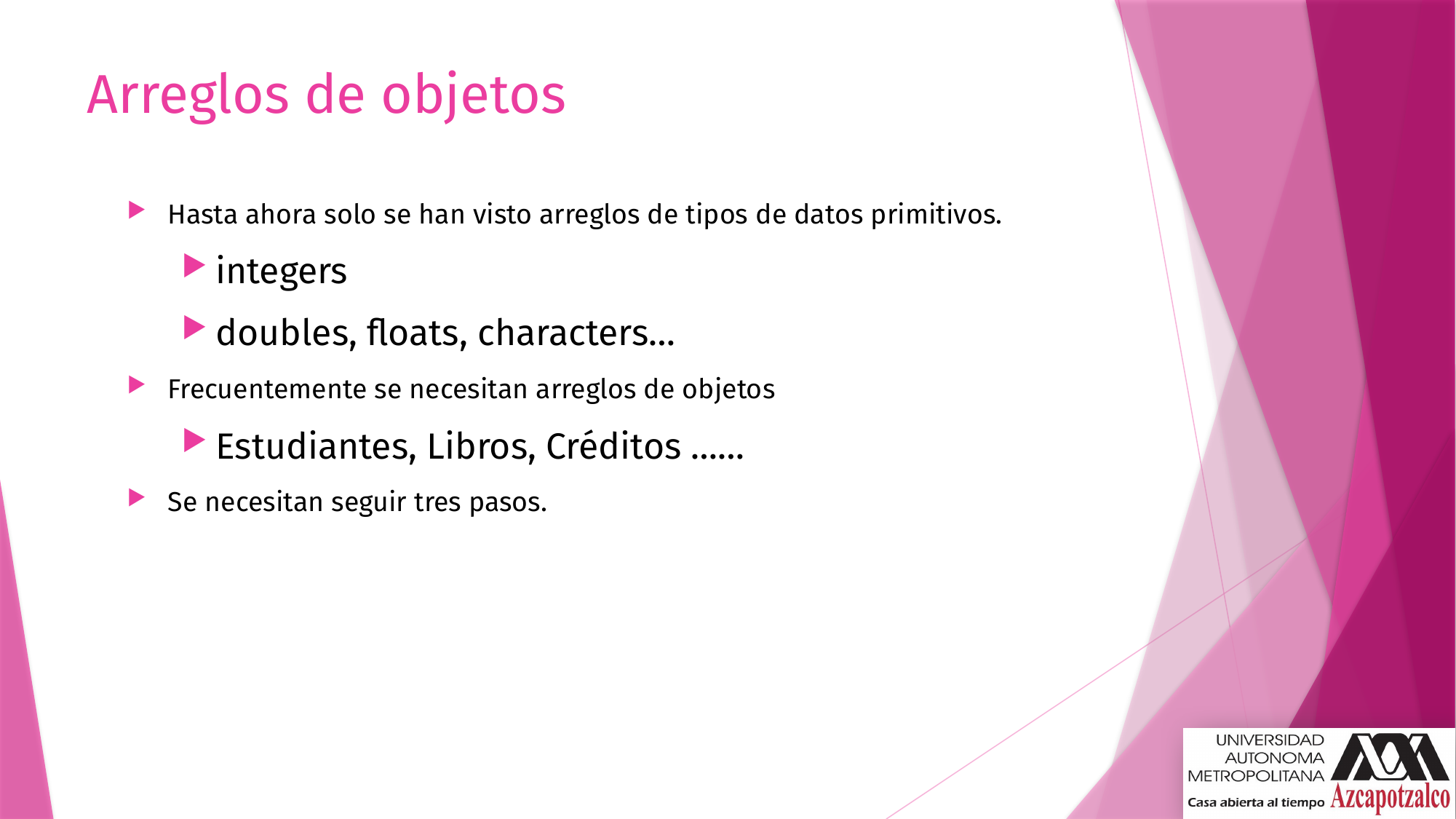

# Arreglos de objetos
Hasta ahora solo se han visto arreglos de tipos de datos primitivos.
integers
doubles, floats, characters…
Frecuentemente se necesitan arreglos de objetos
Estudiantes, Libros, Créditos ……
Se necesitan seguir tres pasos.

45